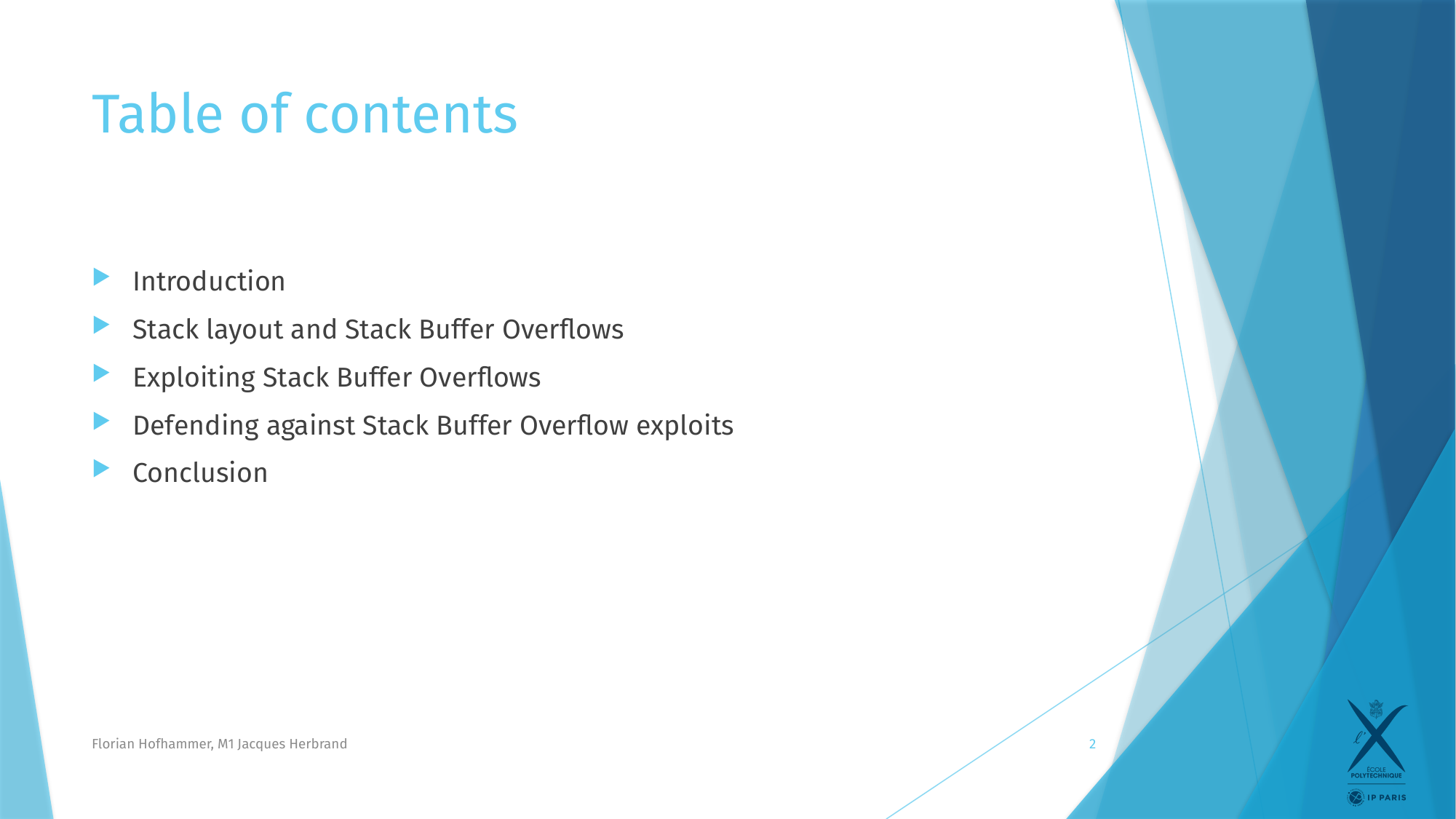

# Table of contents
Introduction
Stack layout and Stack Buffer Overflows
Exploiting Stack Buffer Overflows
Defending against Stack Buffer Overflow exploits
Conclusion
Florian Hofhammer, M1 Jacques Herbrand
2